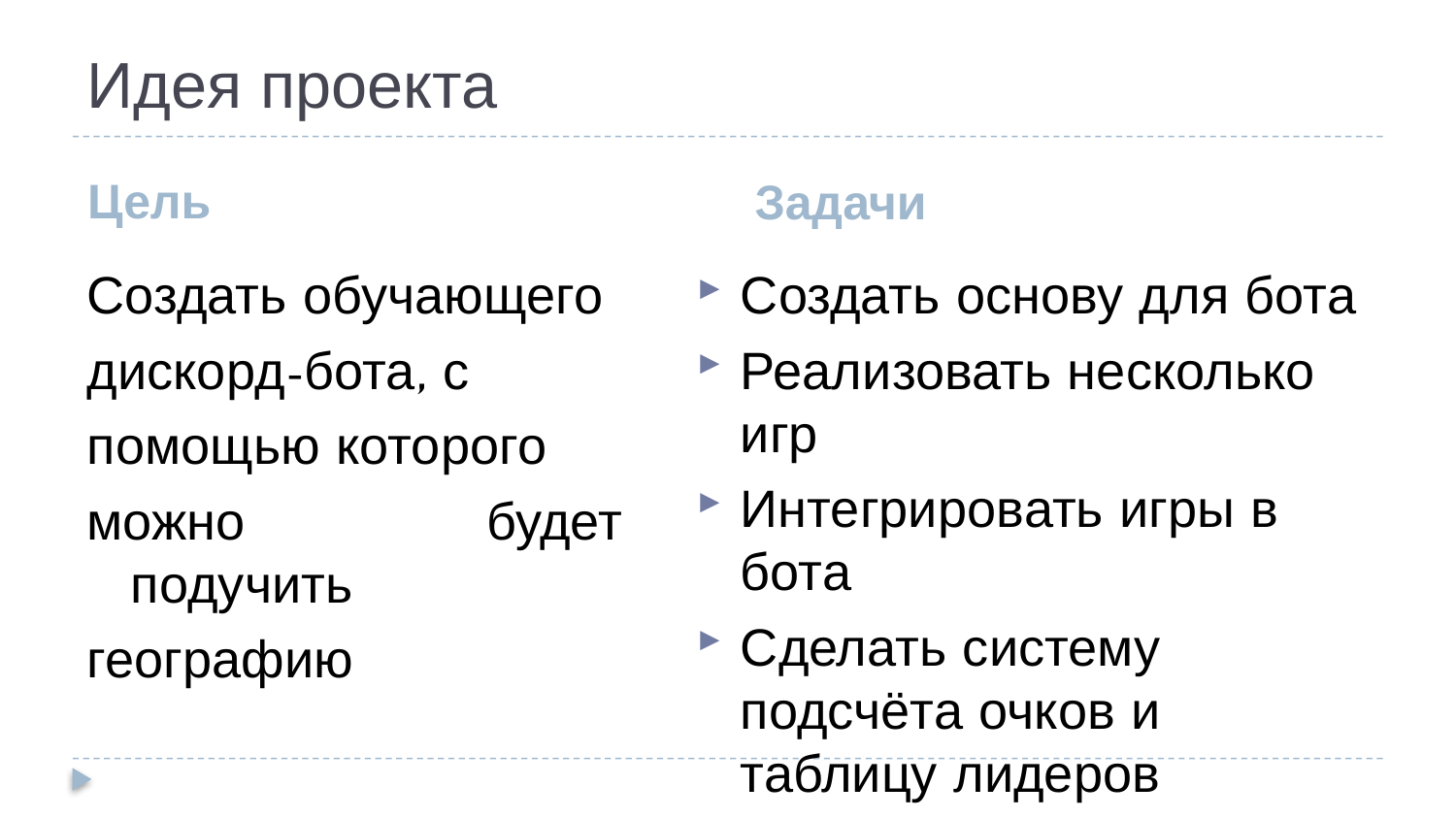

# Идея проекта
Цель
Задачи
Создать обучающего
дискорд-бота, с
помощью которого
можно будет подучить
географию
Создать основу для бота
Реализовать несколько игр
Интегрировать игры в бота
Сделать систему подсчёта очков и таблицу лидеров